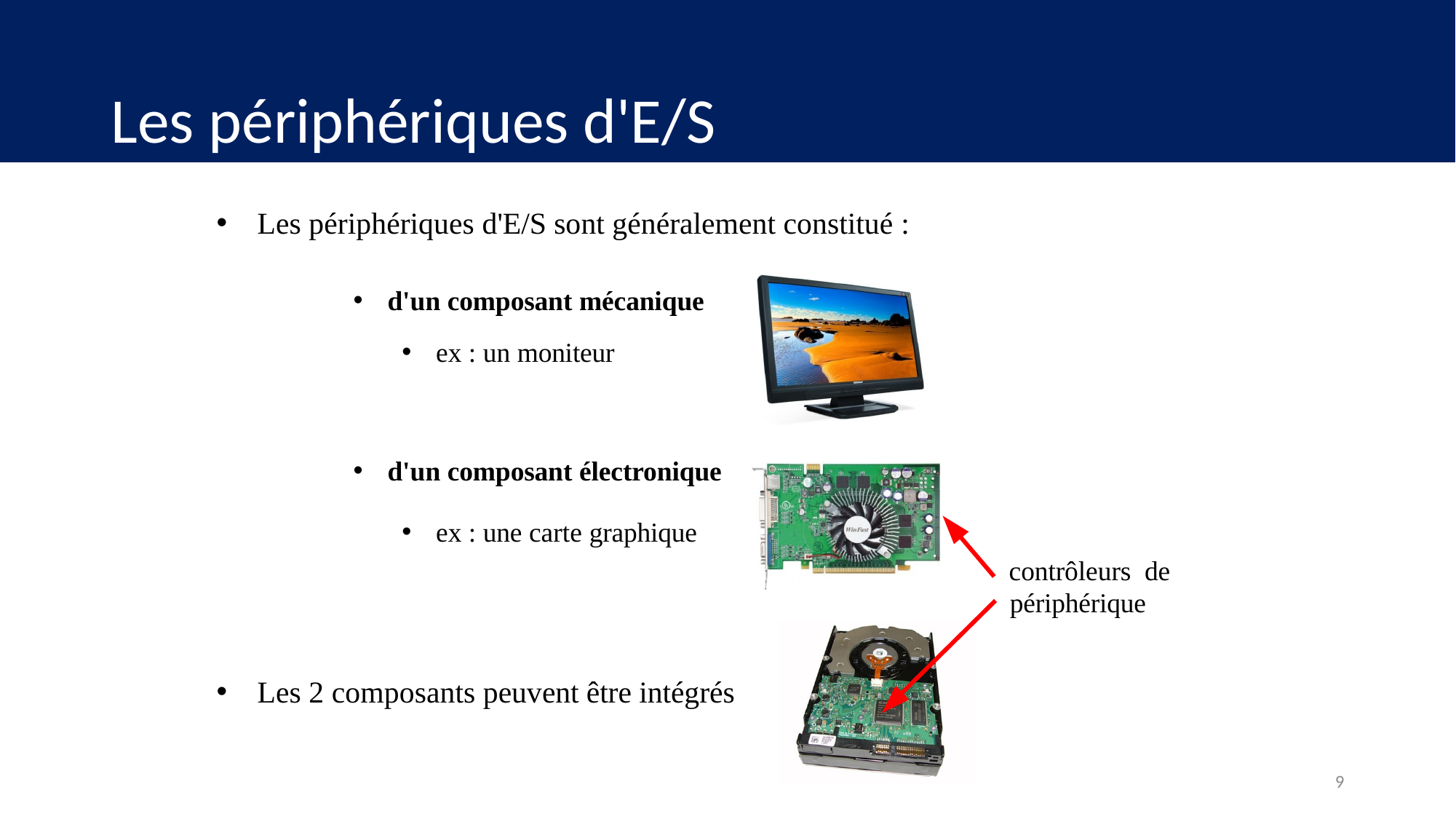

# Les périphériques d'E/S
Les périphériques d'E/S sont généralement constitué :

d'un composant mécanique
ex : un moniteur

d'un composant électronique

ex : une carte graphique

contrôleurs  de périphérique

Les 2 composants peuvent être intégrés
9